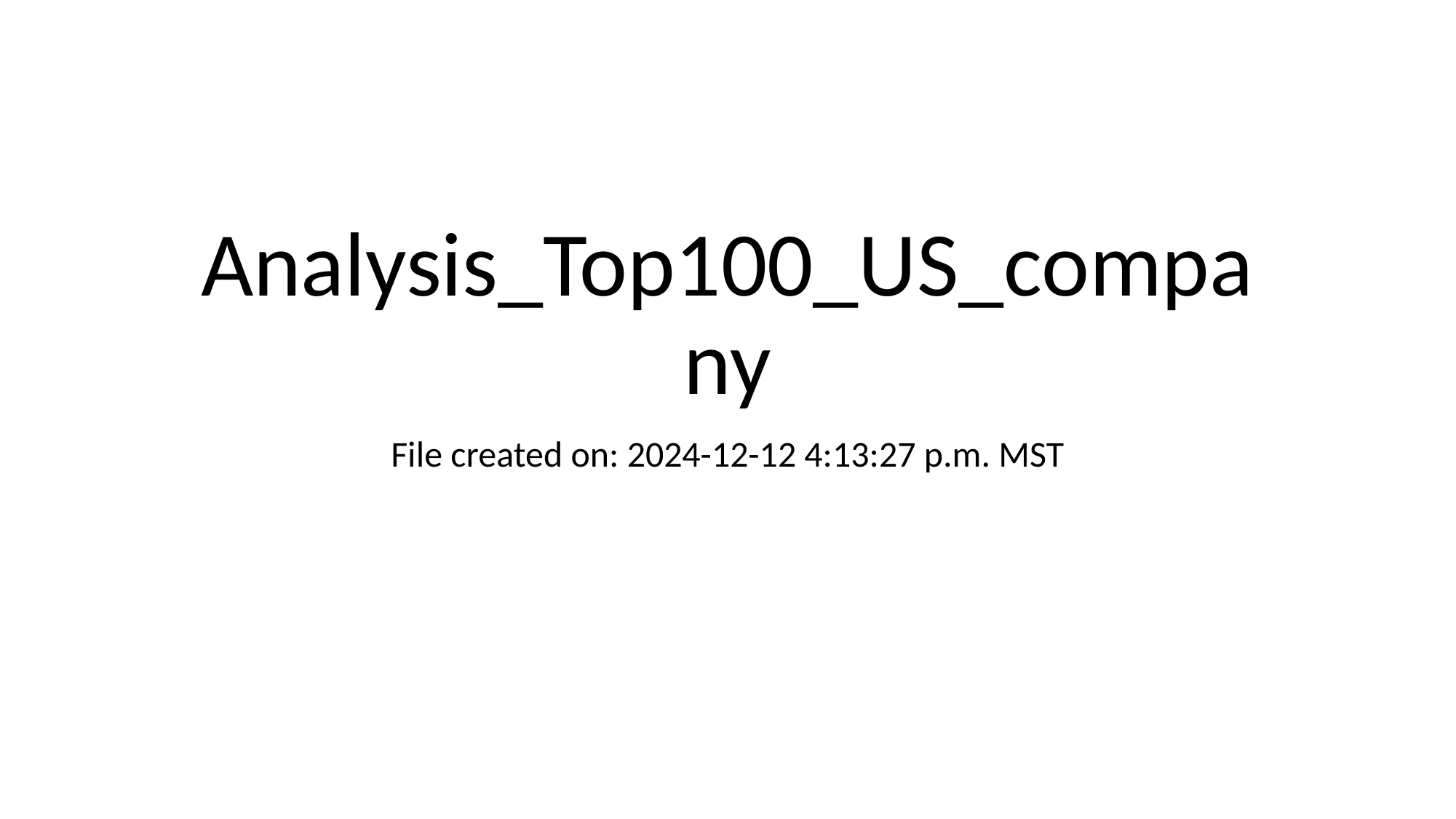

# Analysis_Top100_US_company
File created on: 2024-12-12 4:13:27 p.m. MST